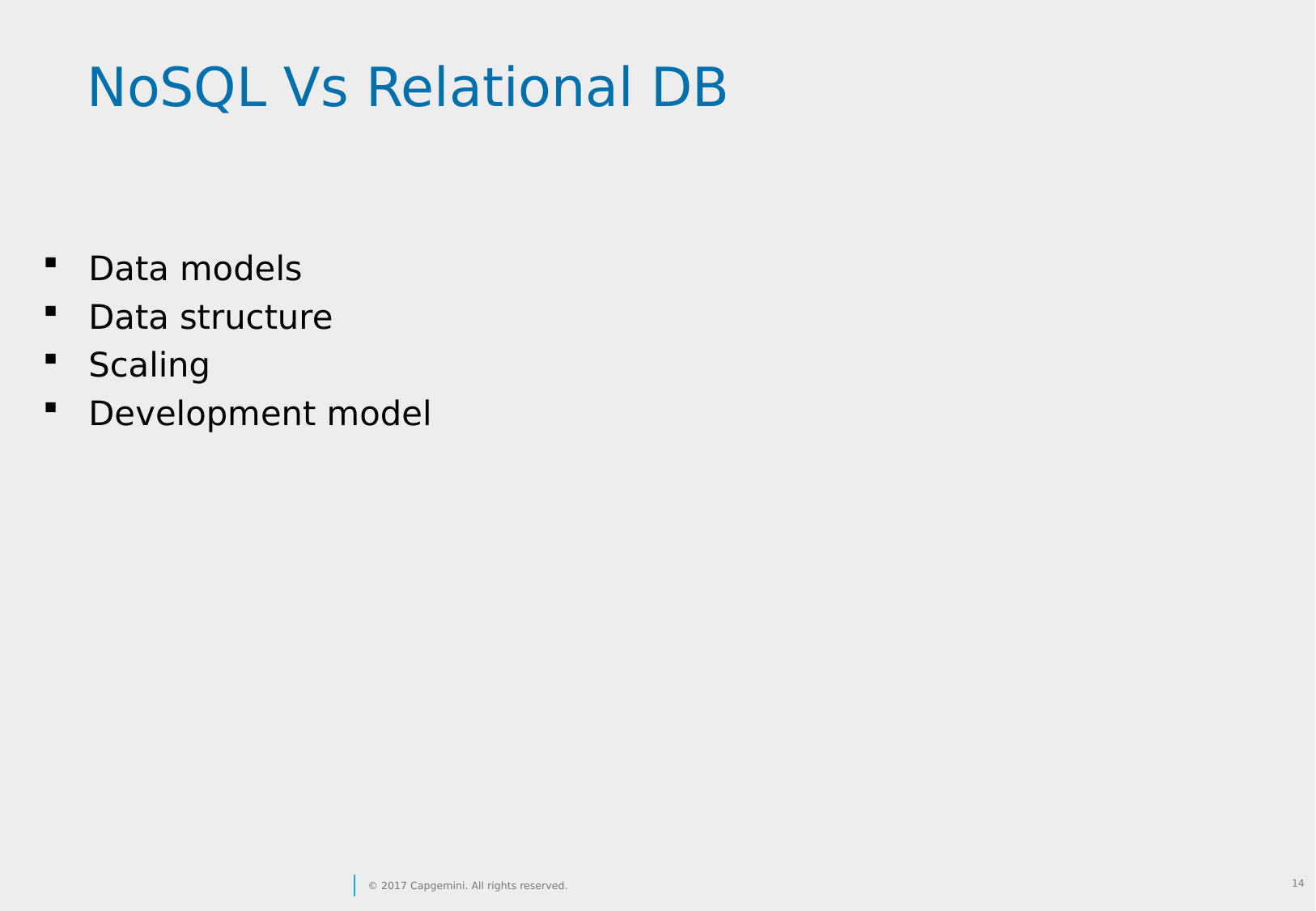

NoSQL Vs Relational DB

Data models
Data structure
Scaling
Development model